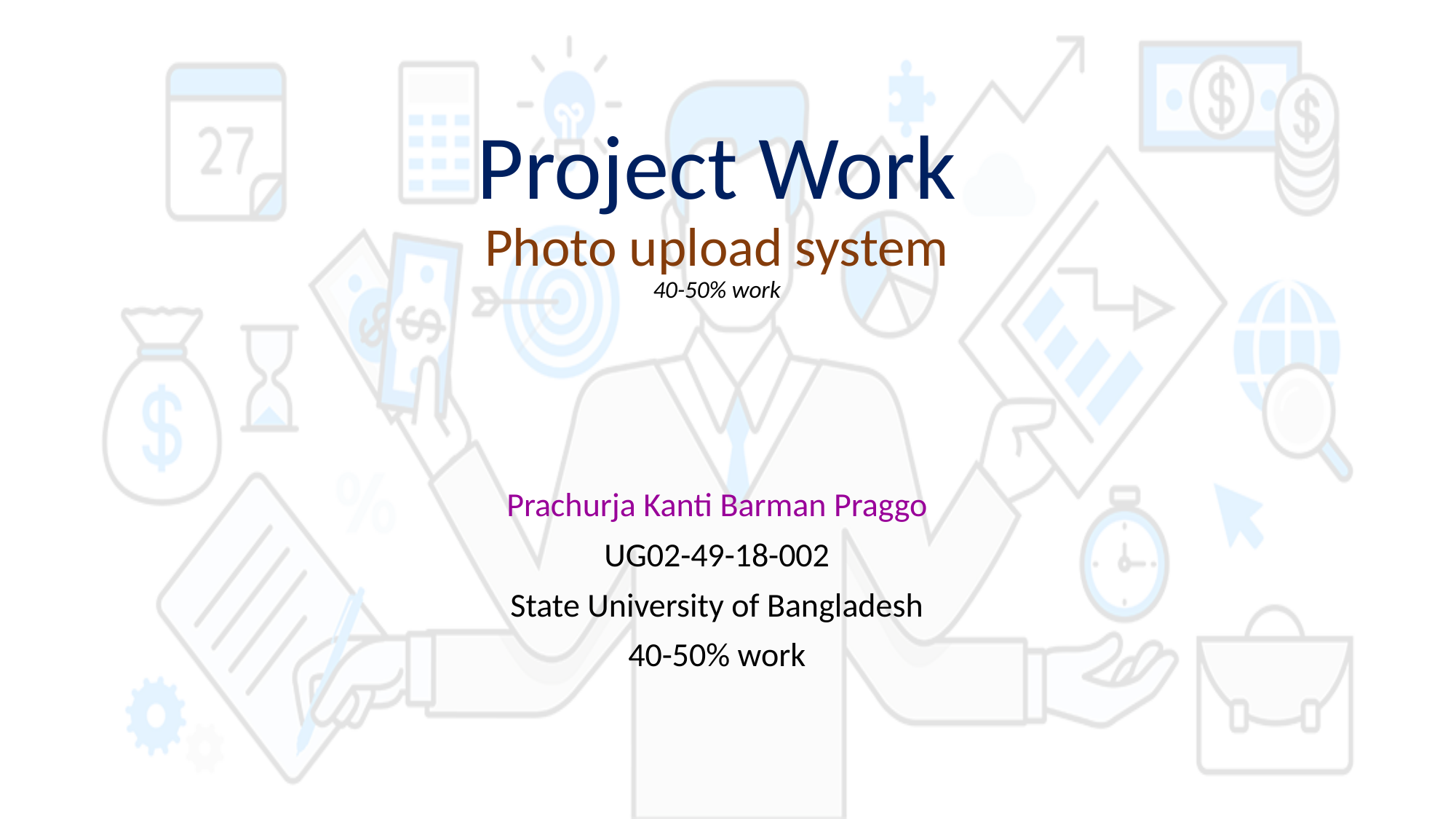

# Project Work Photo upload system 40-50% work
Prachurja Kanti Barman Praggo
UG02-49-18-002
State University of Bangladesh
40-50% work